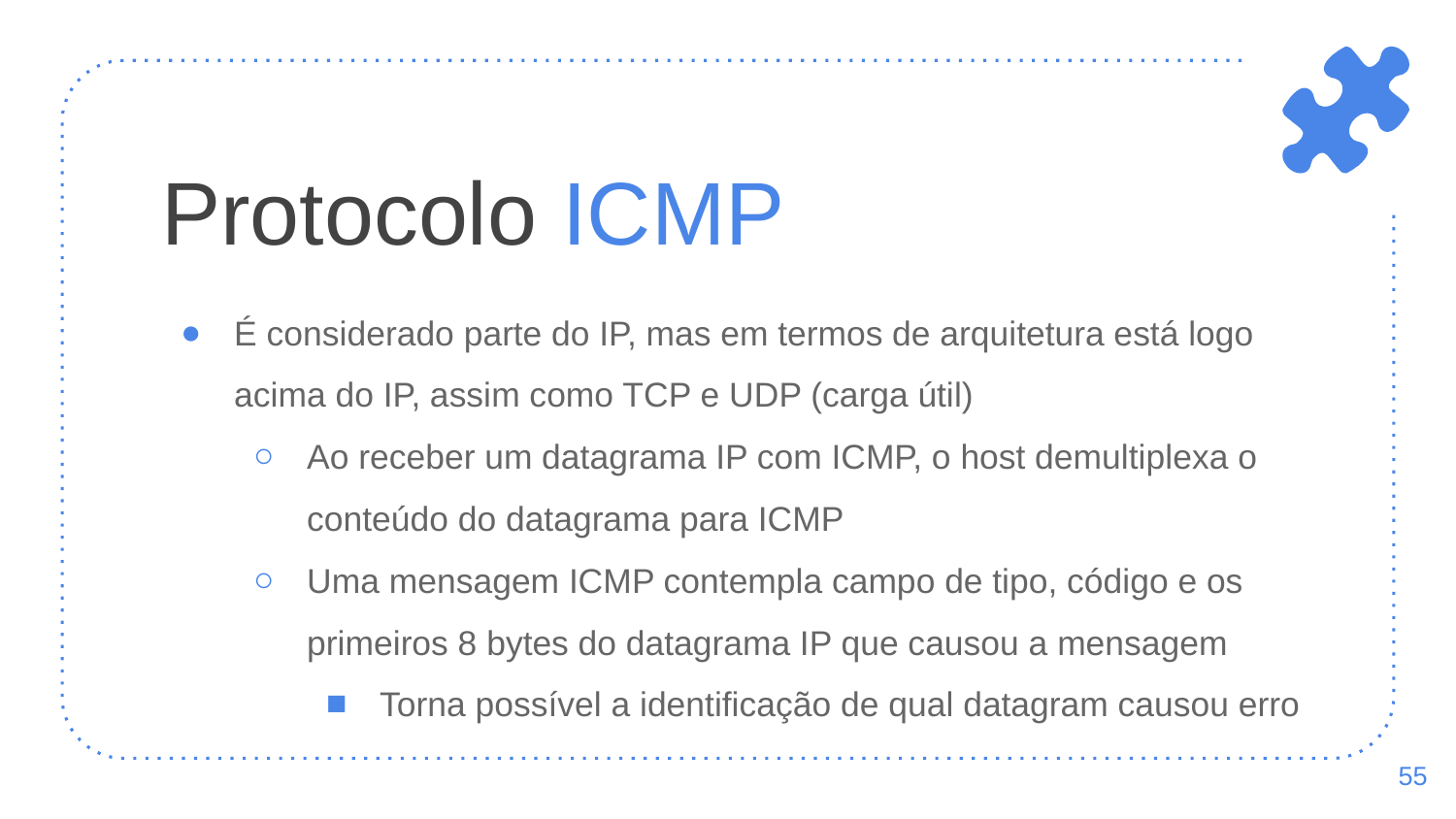

# Protocolo ICMP
É considerado parte do IP, mas em termos de arquitetura está logo acima do IP, assim como TCP e UDP (carga útil)
Ao receber um datagrama IP com ICMP, o host demultiplexa o conteúdo do datagrama para ICMP
Uma mensagem ICMP contempla campo de tipo, código e os primeiros 8 bytes do datagrama IP que causou a mensagem
Torna possível a identificação de qual datagram causou erro
55